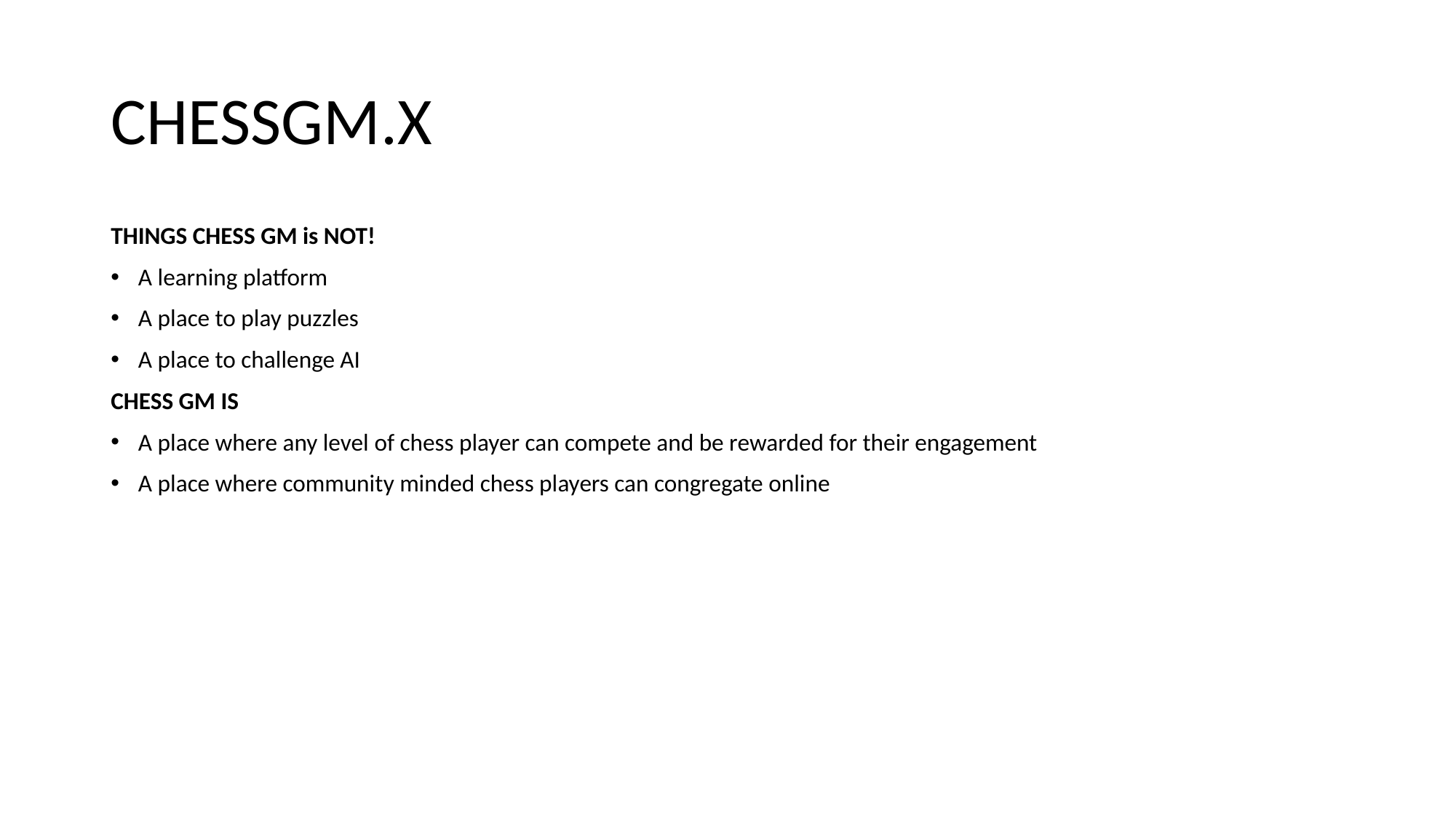

# CHESSGM.X
THINGS CHESS GM is NOT!
A learning platform
A place to play puzzles
A place to challenge AI
CHESS GM IS
A place where any level of chess player can compete and be rewarded for their engagement
A place where community minded chess players can congregate online